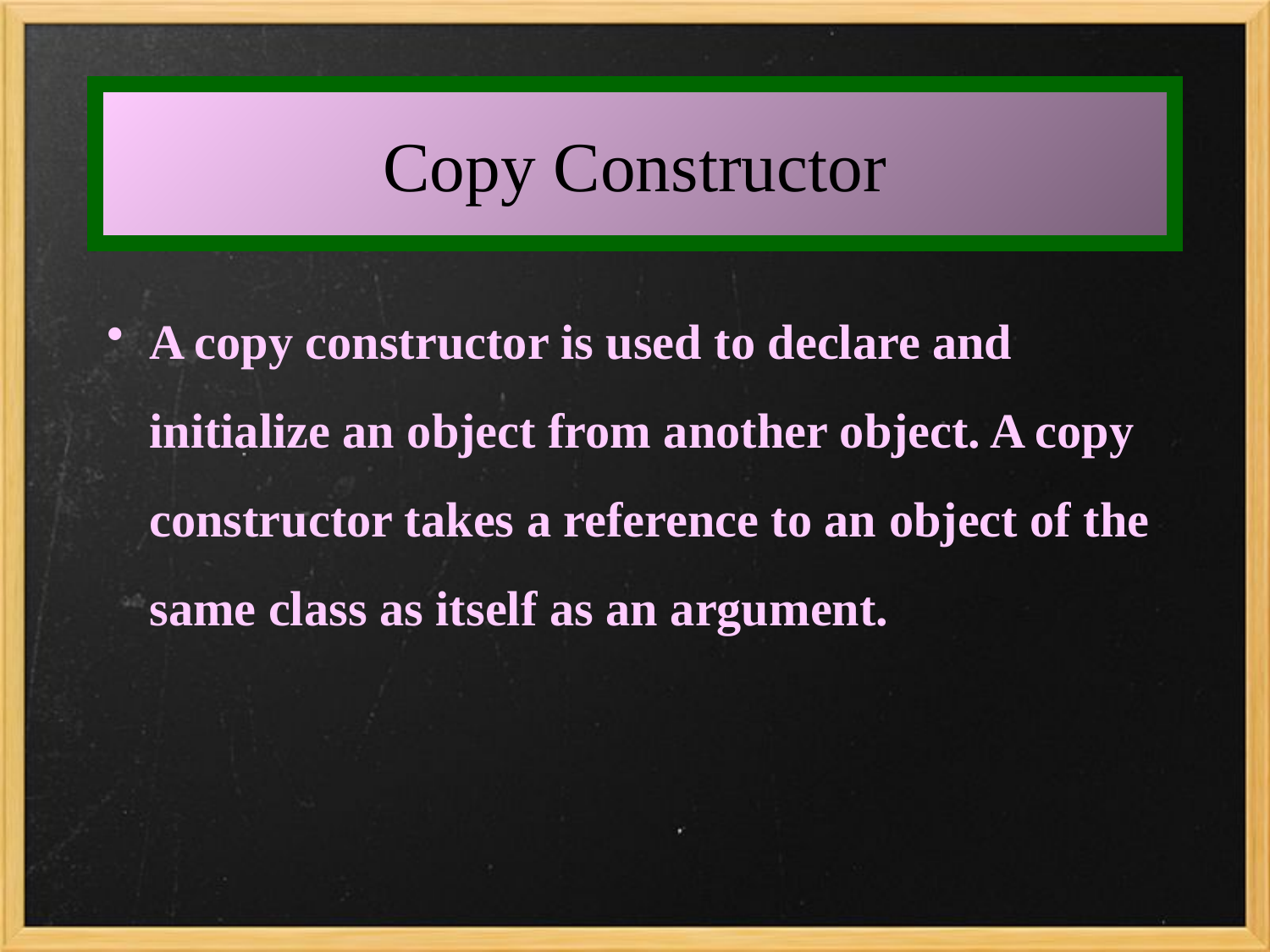

# Copy Constructor
A copy constructor is used to declare and initialize an object from another object. A copy constructor takes a reference to an object of the same class as itself as an argument.